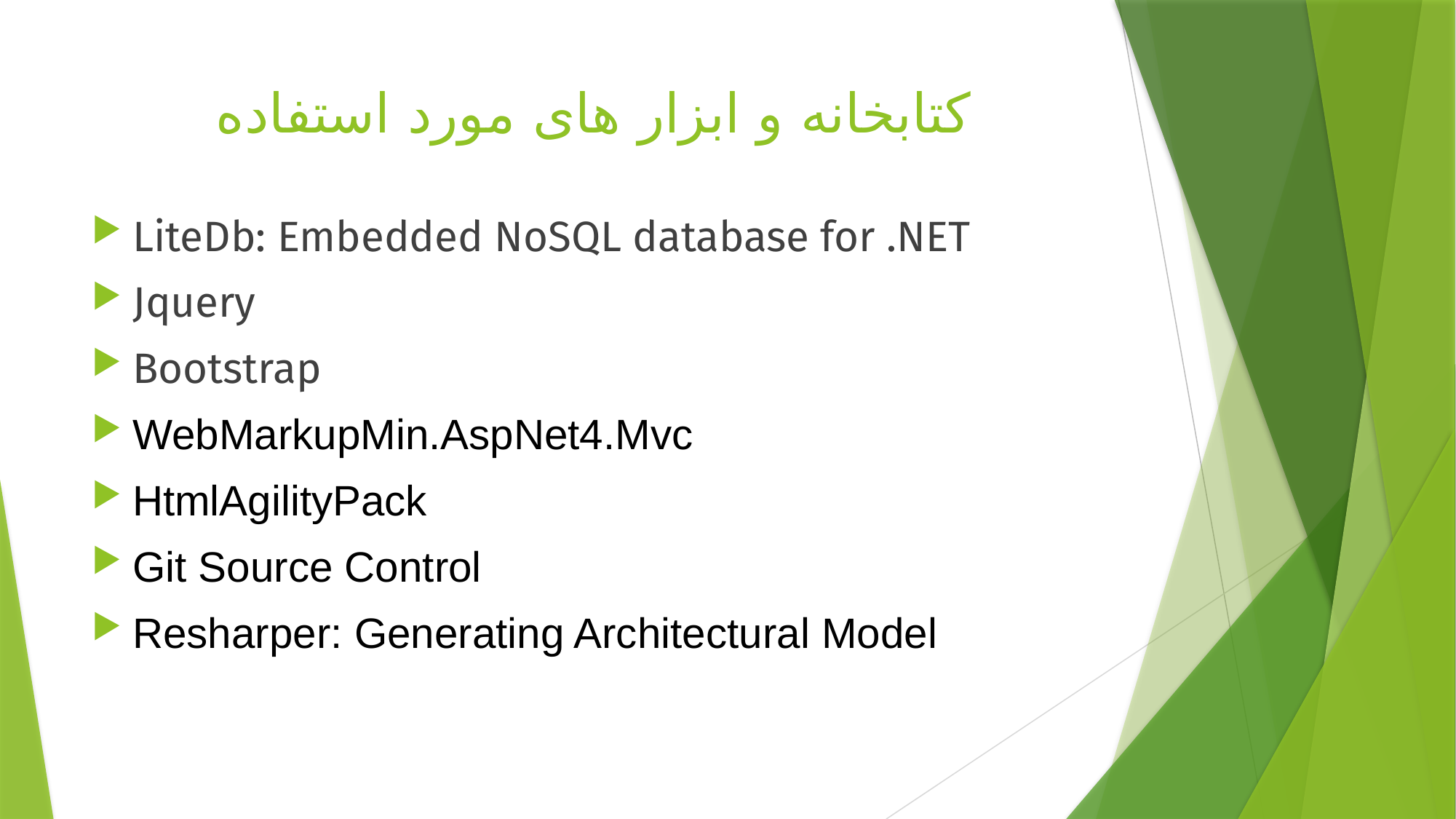

# کتابخانه و ابزار های مورد استفاده
LiteDb: Embedded NoSQL database for .NET
Jquery
Bootstrap
WebMarkupMin.AspNet4.Mvc
HtmlAgilityPack
Git Source Control
Resharper: Generating Architectural Model